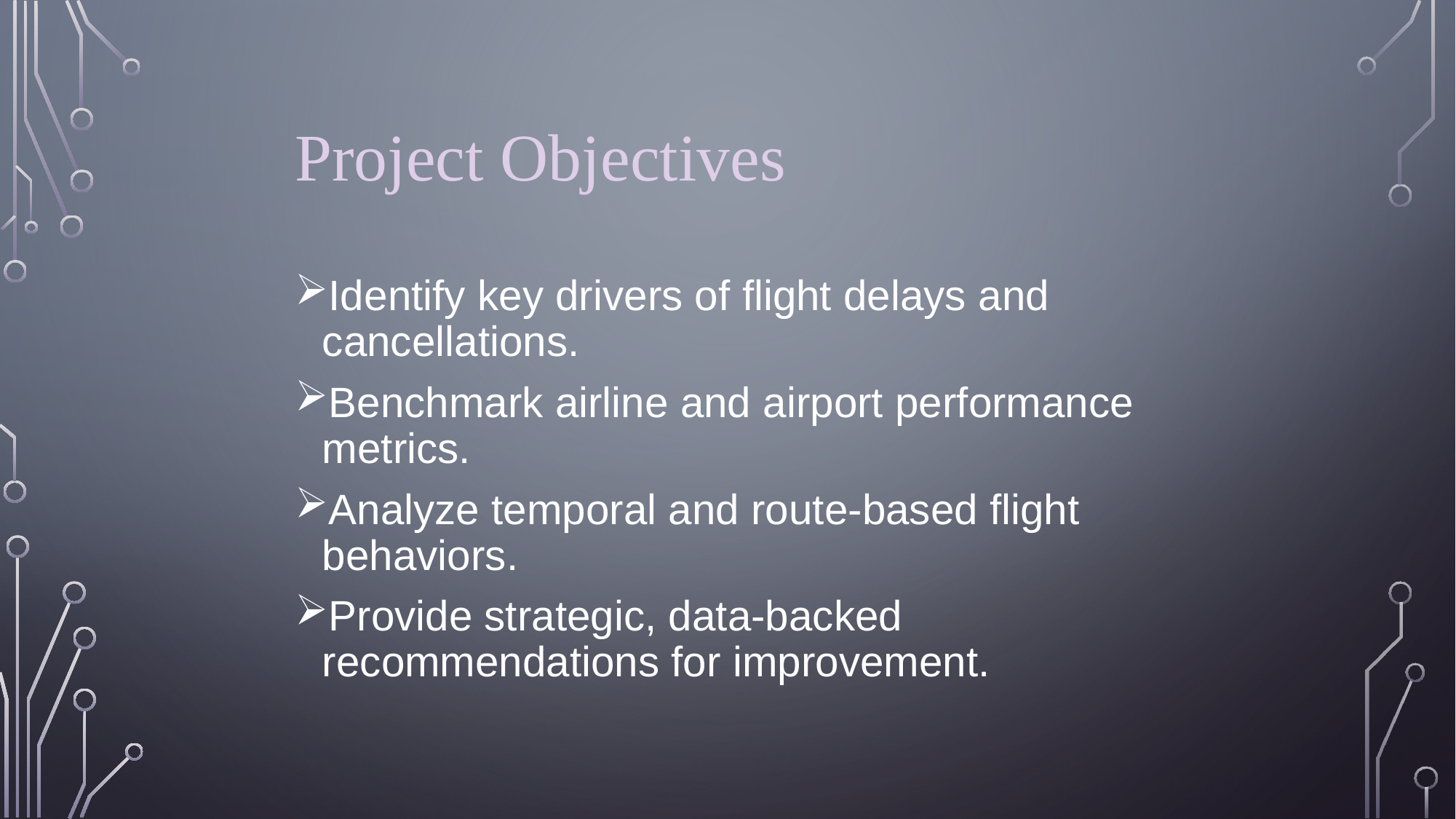

Project Objectives
Identify key drivers of flight delays and cancellations.
Benchmark airline and airport performance metrics.
Analyze temporal and route-based flight behaviors.
Provide strategic, data-backed recommendations for improvement.